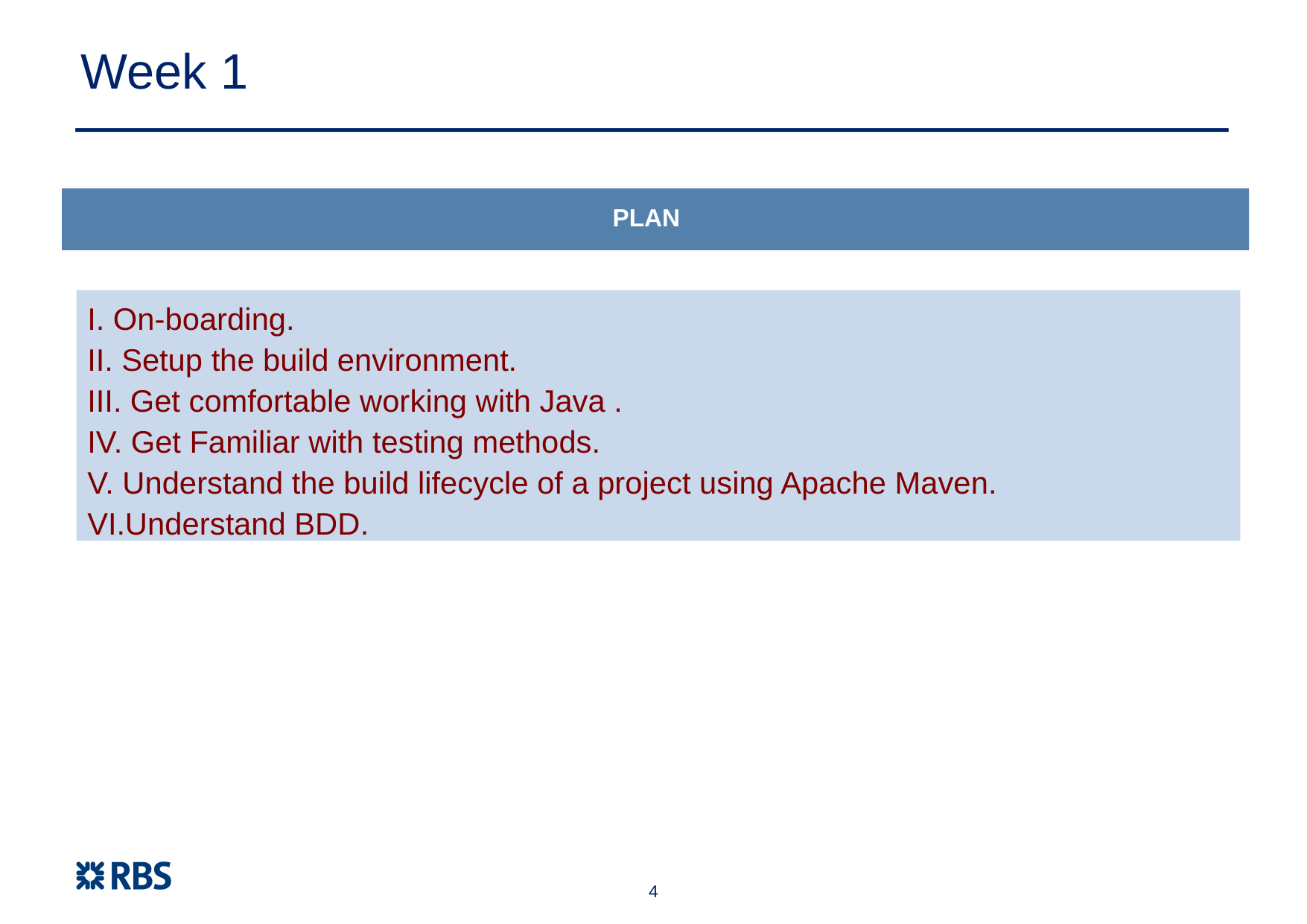

Week 1
                                                                               PLAN

 On-boarding.
 Setup the build environment.
 Get comfortable working with Java .
 Get Familiar with testing methods.
 Understand the build lifecycle of a project using Apache Maven.
Understand BDD.
4